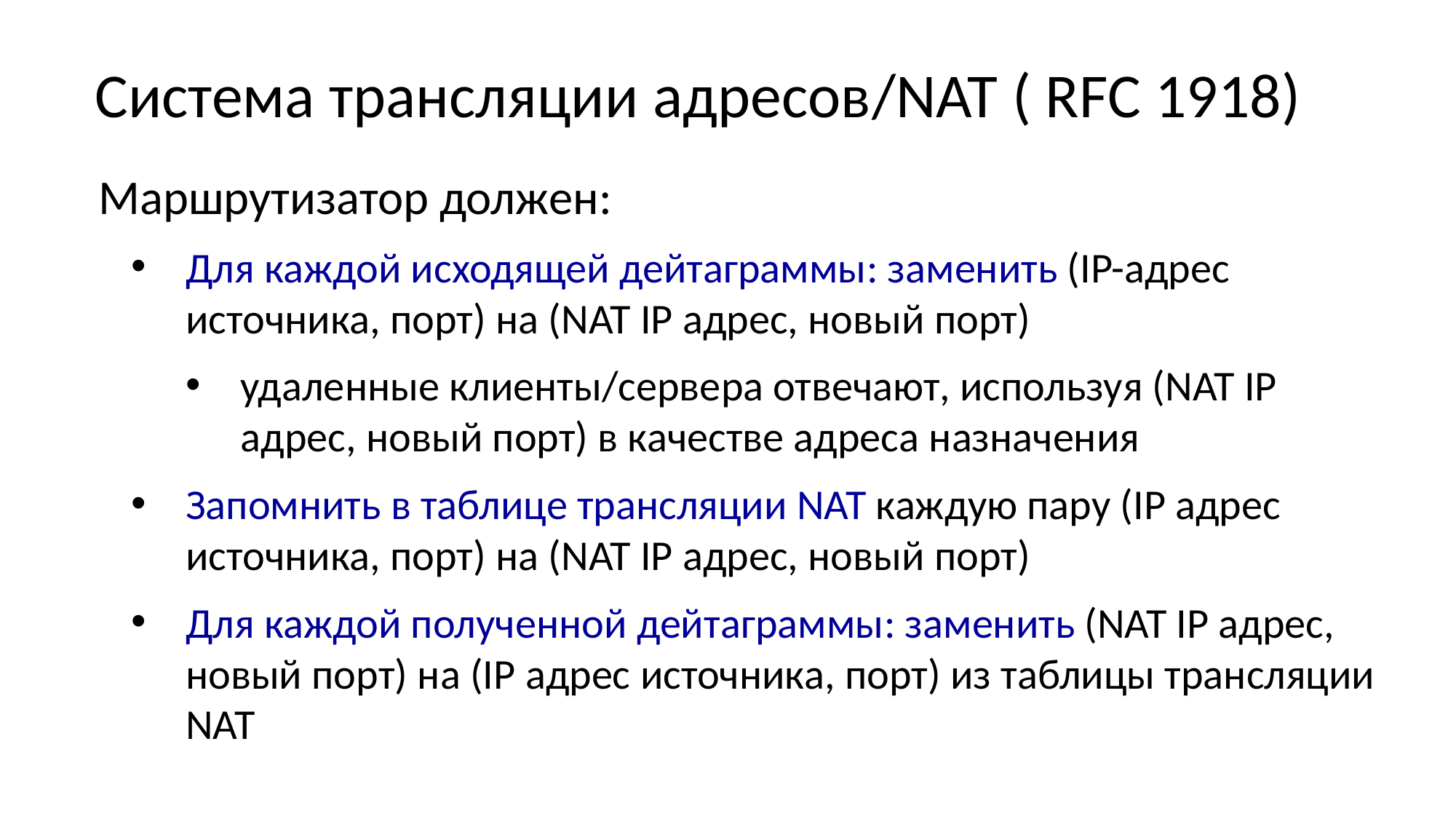

# Система трансляции адресов/NAT ( RFC 1918)
Маршрутизатор должен:
Для каждой исходящей дейтаграммы: заменить (IP-адрес источника, порт) на (NAT IP адрес, новый порт)
удаленные клиенты/сервера отвечают, используя (NAT IP адрес, новый порт) в качестве адреса назначения
Запомнить в таблице трансляции NAT каждую пару (IP адрес источника, порт) на (NAT IP адрес, новый порт)
Для каждой полученной дейтаграммы: заменить (NAT IP адрес, новый порт) на (IP адрес источника, порт) из таблицы трансляции NAT